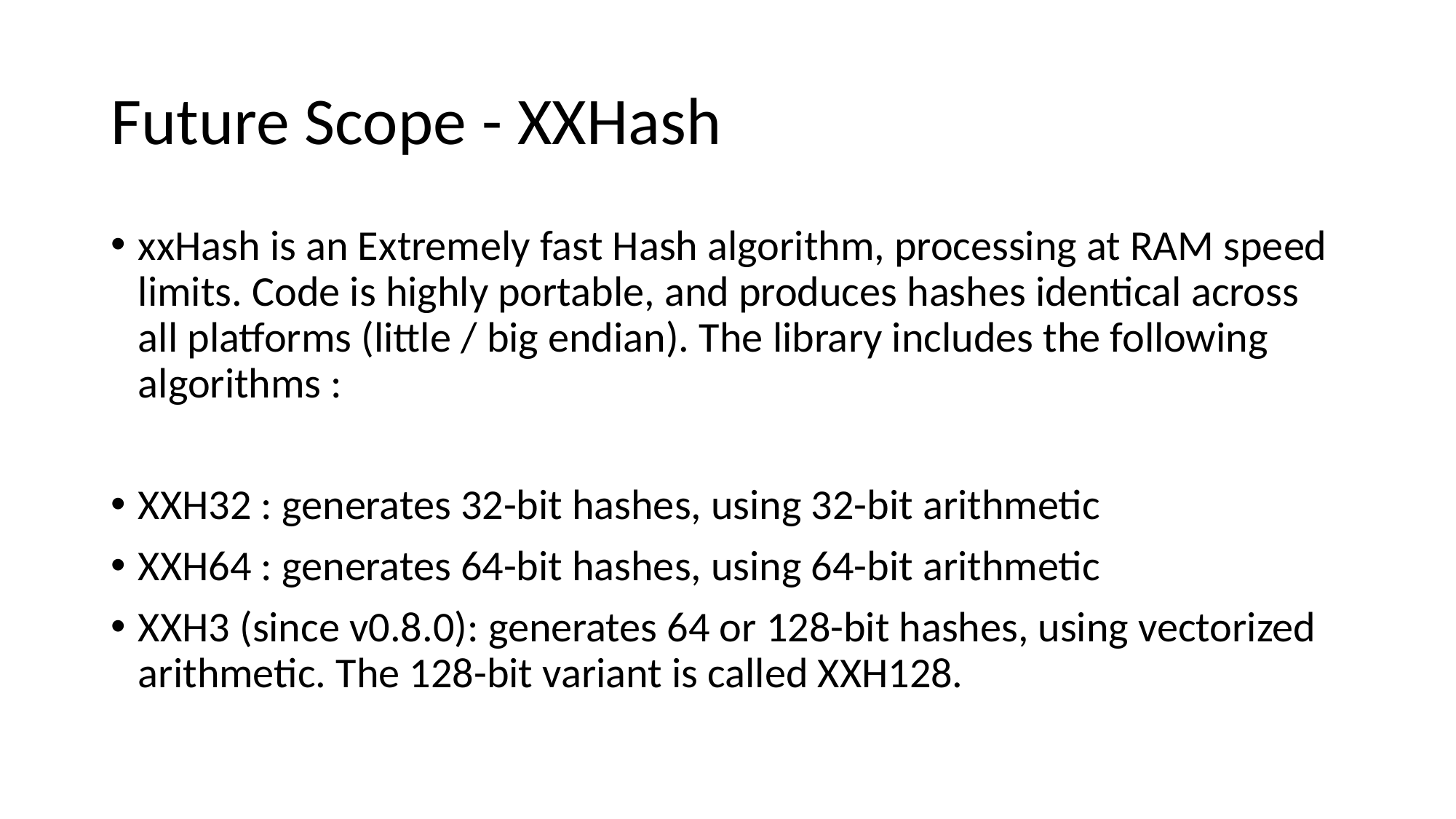

# Future Scope - XXHash
xxHash is an Extremely fast Hash algorithm, processing at RAM speed limits. Code is highly portable, and produces hashes identical across all platforms (little / big endian). The library includes the following algorithms :

XXH32 : generates 32-bit hashes, using 32-bit arithmetic
XXH64 : generates 64-bit hashes, using 64-bit arithmetic
XXH3 (since v0.8.0): generates 64 or 128-bit hashes, using vectorized arithmetic. The 128-bit variant is called XXH128.